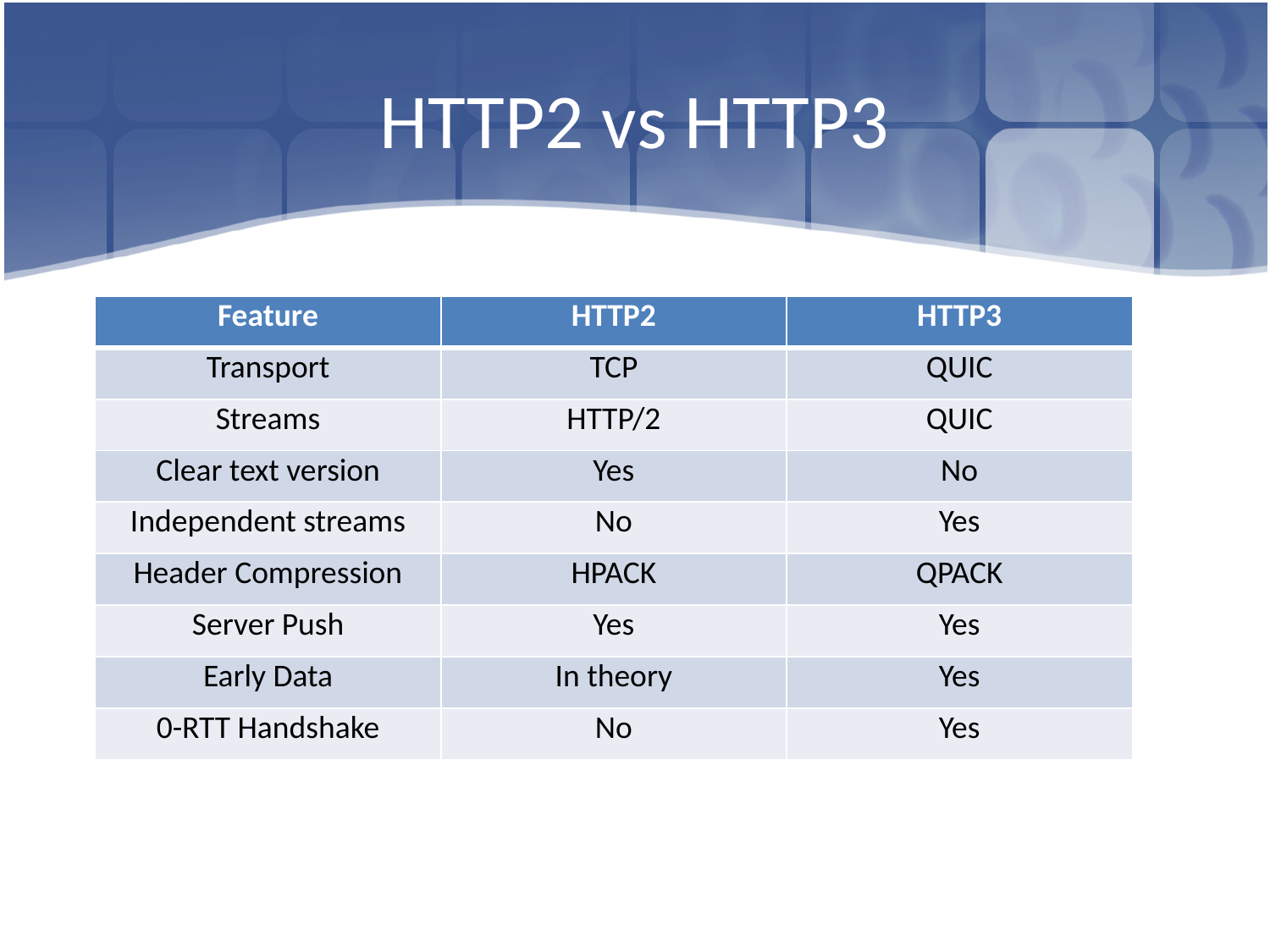

# HTTP2 vs HTTP3
| Feature | HTTP2 | HTTP3 |
| --- | --- | --- |
| Transport | TCP | QUIC |
| Streams | HTTP/2 | QUIC |
| Clear text version | Yes | No |
| Independent streams | No | Yes |
| Header Compression | HPACK | QPACK |
| Server Push | Yes | Yes |
| Early Data | In theory | Yes |
| 0-RTT Handshake | No | Yes |